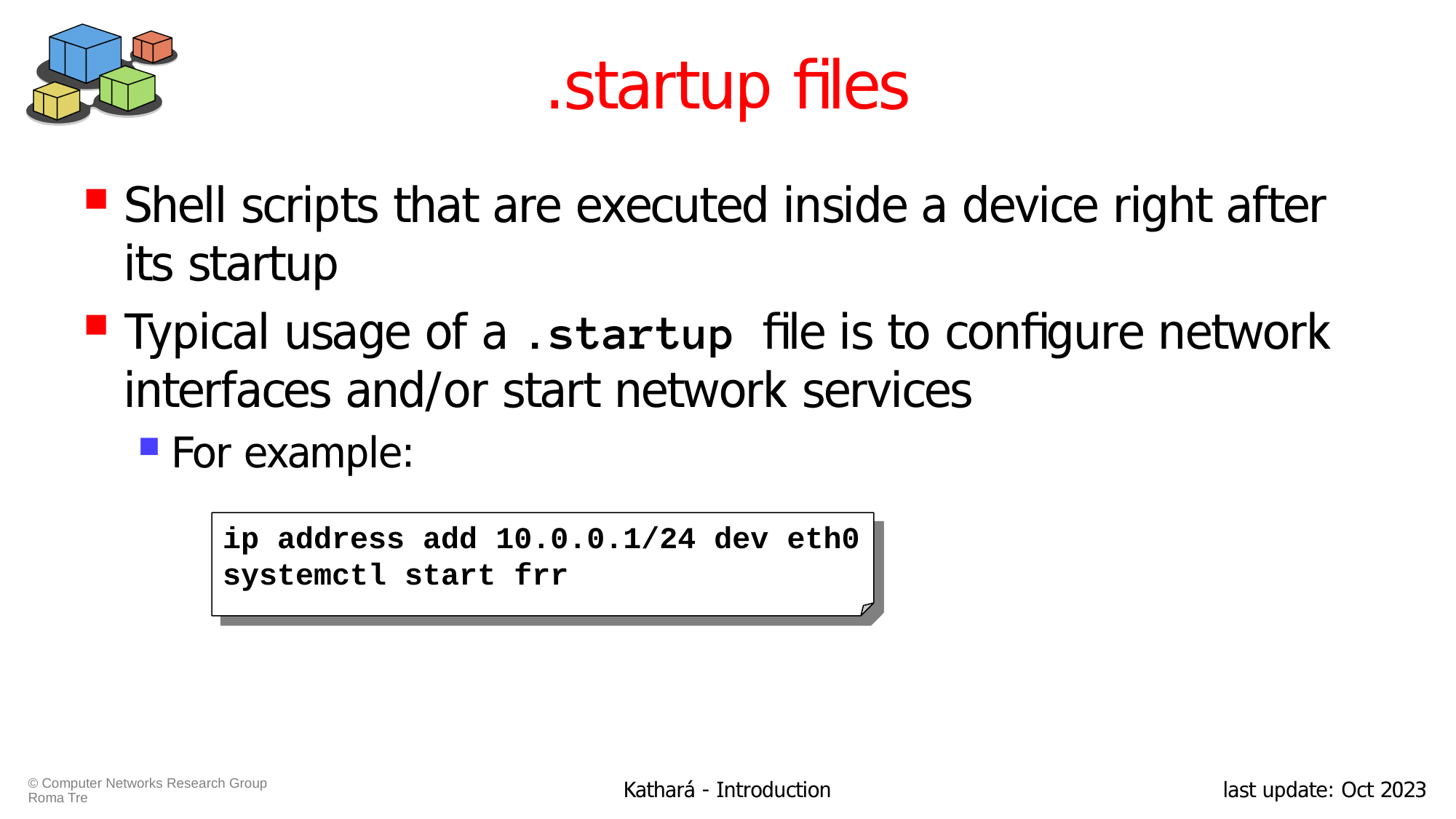

# .startup files
Shell scripts that are executed inside a device right after its startup
Typical usage of a .startup file is to configure network interfaces and/or start network services
For example:
ip address add 10.0.0.1/24 dev eth0
systemctl start frr
Kathará - Introduction
last update: Oct 2023